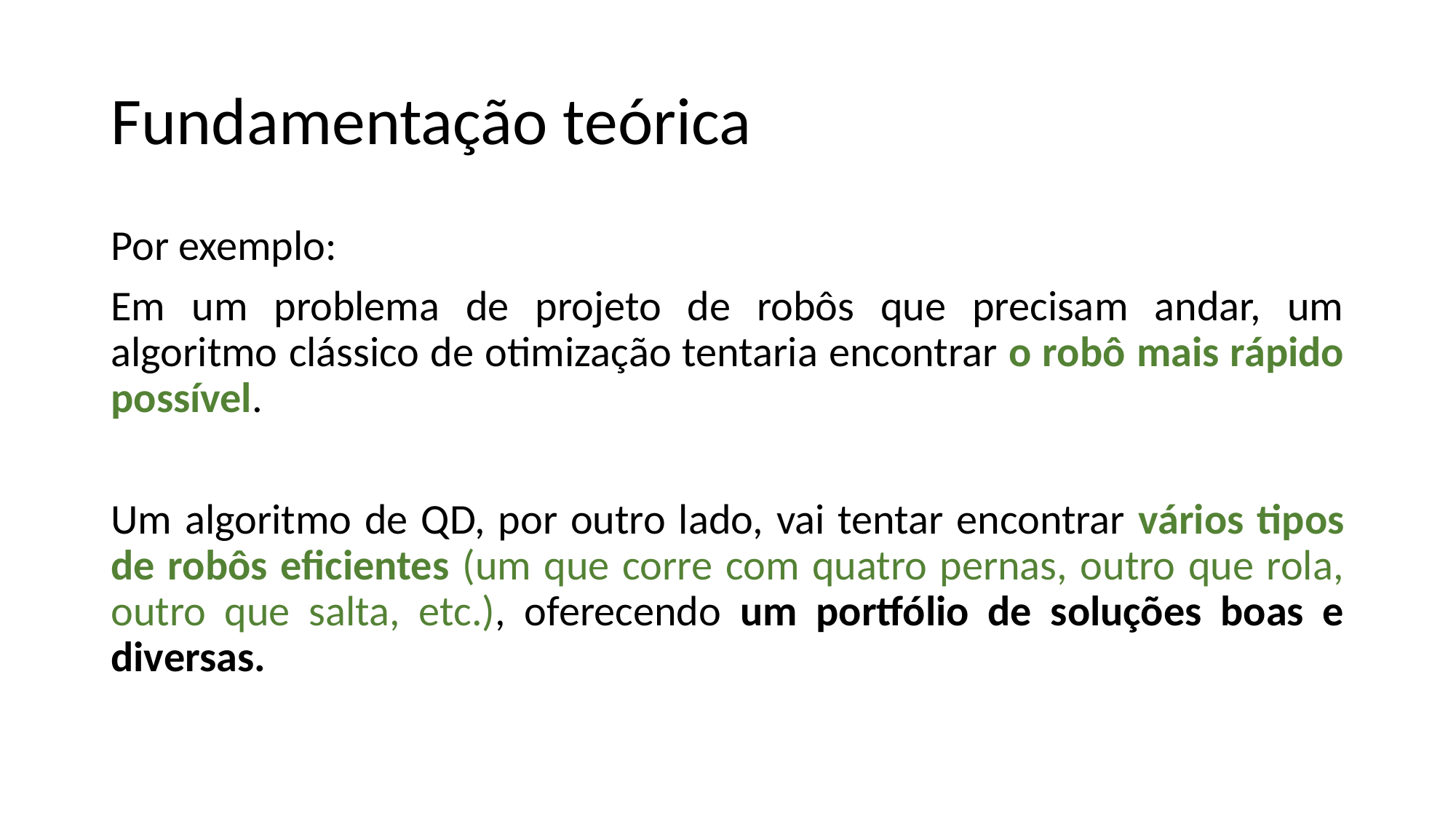

# Fundamentação teórica
Por exemplo:
Em um problema de projeto de robôs que precisam andar, um algoritmo clássico de otimização tentaria encontrar o robô mais rápido possível.

Um algoritmo de QD, por outro lado, vai tentar encontrar vários tipos de robôs eficientes (um que corre com quatro pernas, outro que rola, outro que salta, etc.), oferecendo um portfólio de soluções boas e diversas.